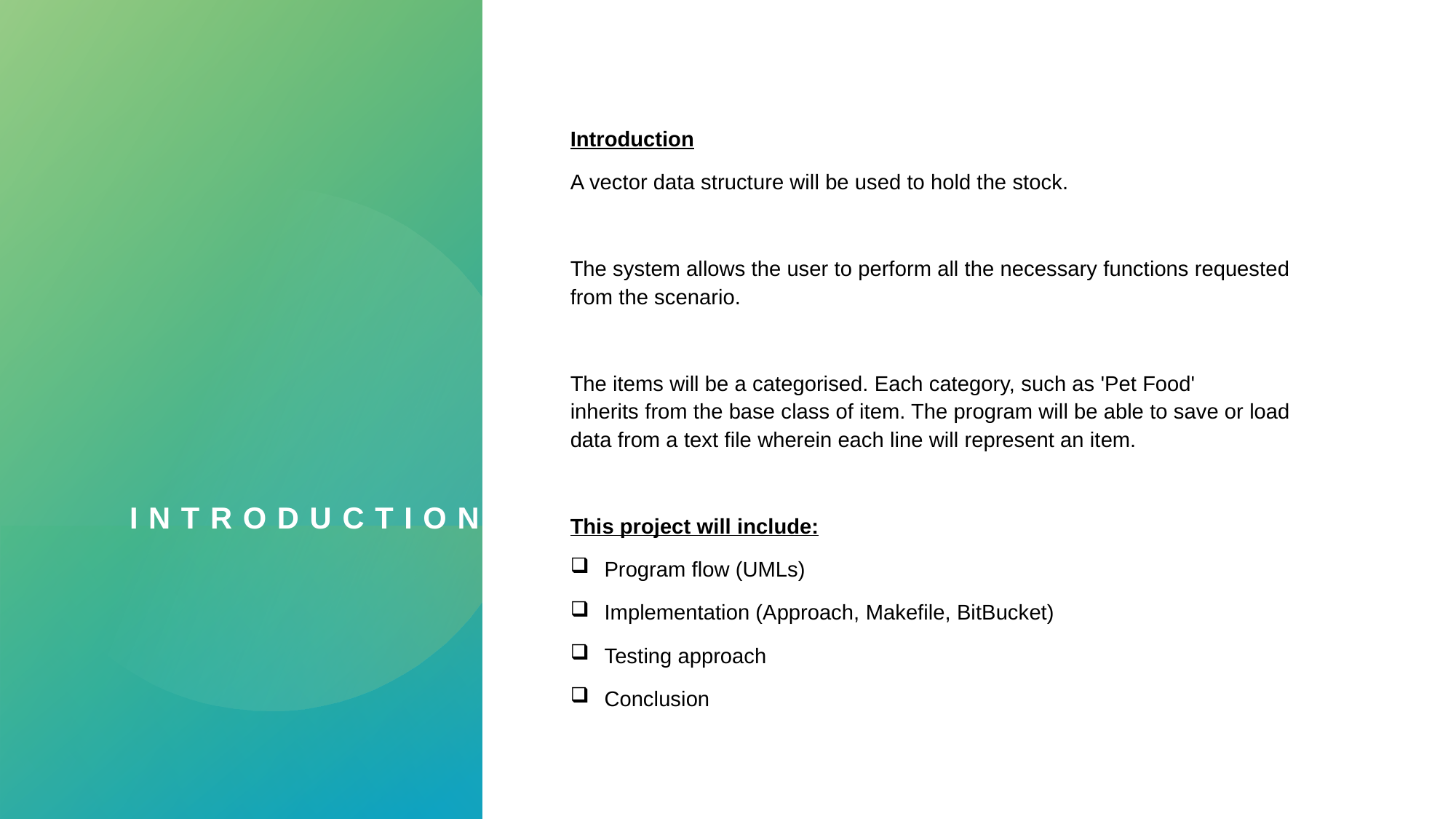

Introduction
A vector data structure will be used to hold the stock.

The system allows the user to perform all the necessary functions requested from the scenario.

The items will be a categorised. Each category, such as 'Pet Food' inherits from the base class of item. The program will be able to save or load data from a text file wherein each line will represent an item.

This project will include:
Program flow (UMLs)
Implementation (Approach, Makefile, BitBucket)
Testing approach
Conclusion

# Introduction